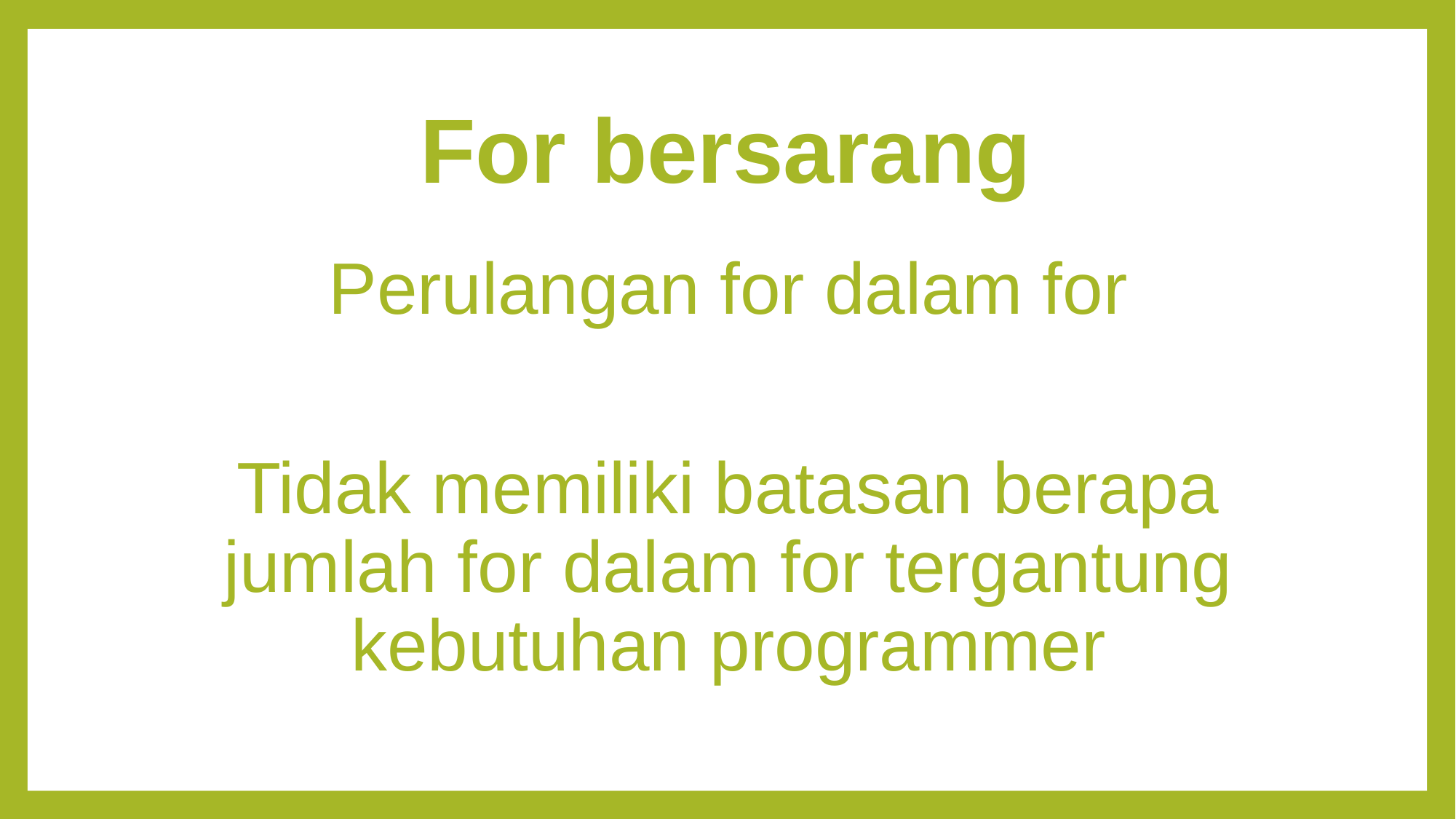

# For bersarang
Perulangan for dalam for

Tidak memiliki batasan berapa jumlah for dalam for tergantung kebutuhan programmer